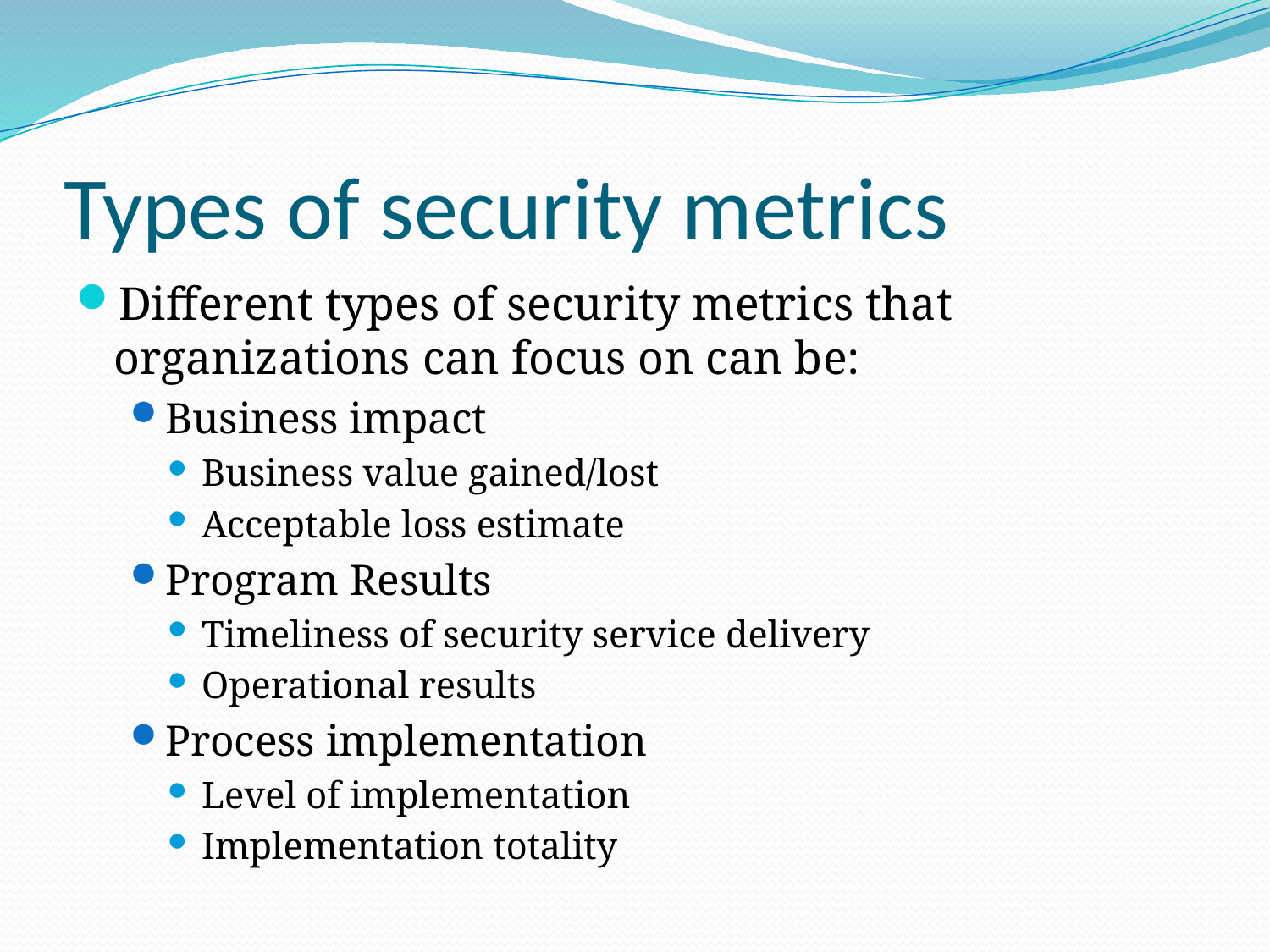

Types of security metrics
Different types of security metrics that organizations can focus on can be:
Business impact
Business value gained/lost
Acceptable loss estimate
Program Results
Timeliness of security service delivery
Operational results
Process implementation
Level of implementation
Implementation totality